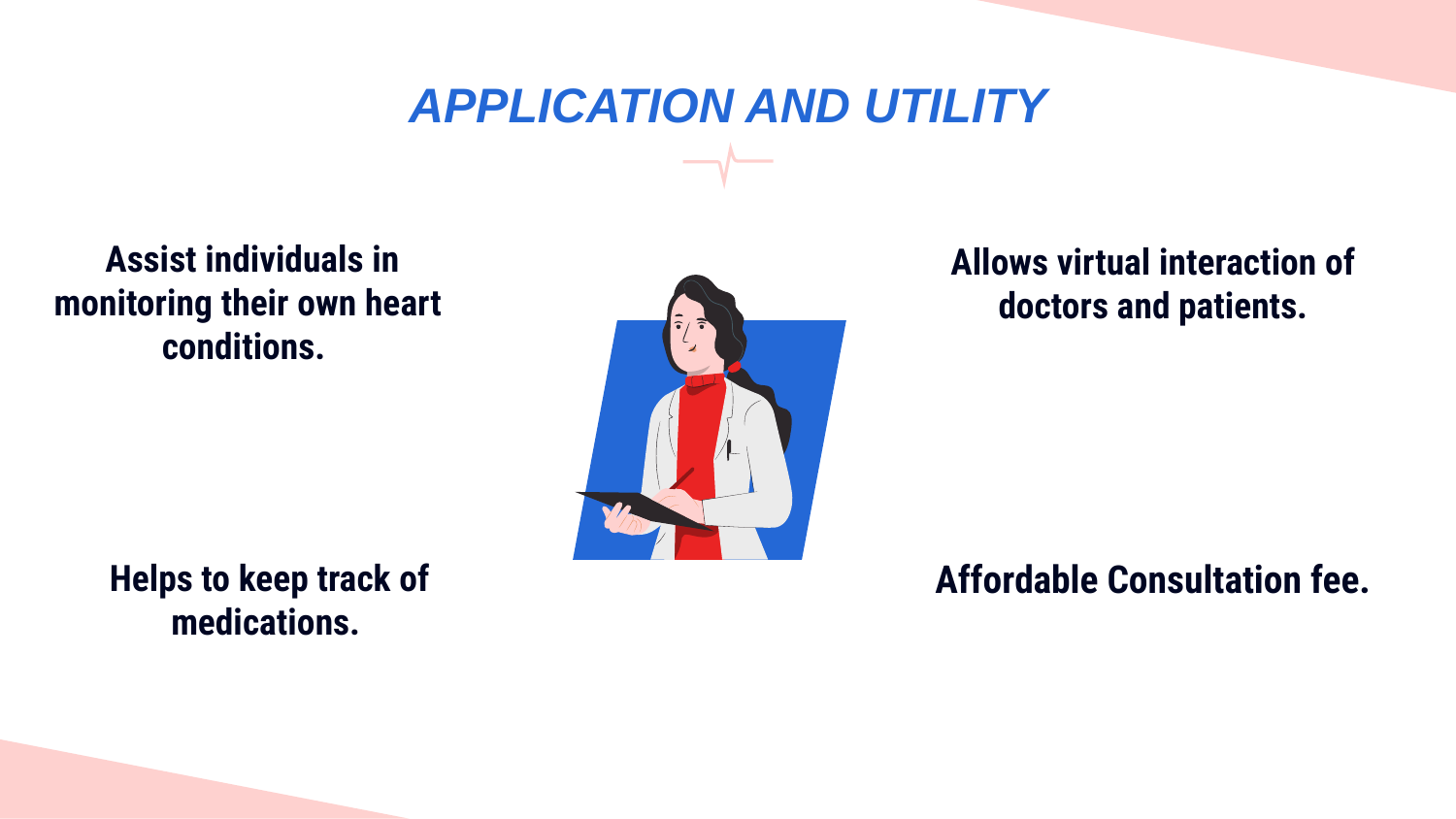

# APPLICATION AND UTILITY
 Assist individuals in monitoring their own heart conditions.
Allows virtual interaction of doctors and patients.

 Helps to keep track of medications.
Affordable Consultation fee.